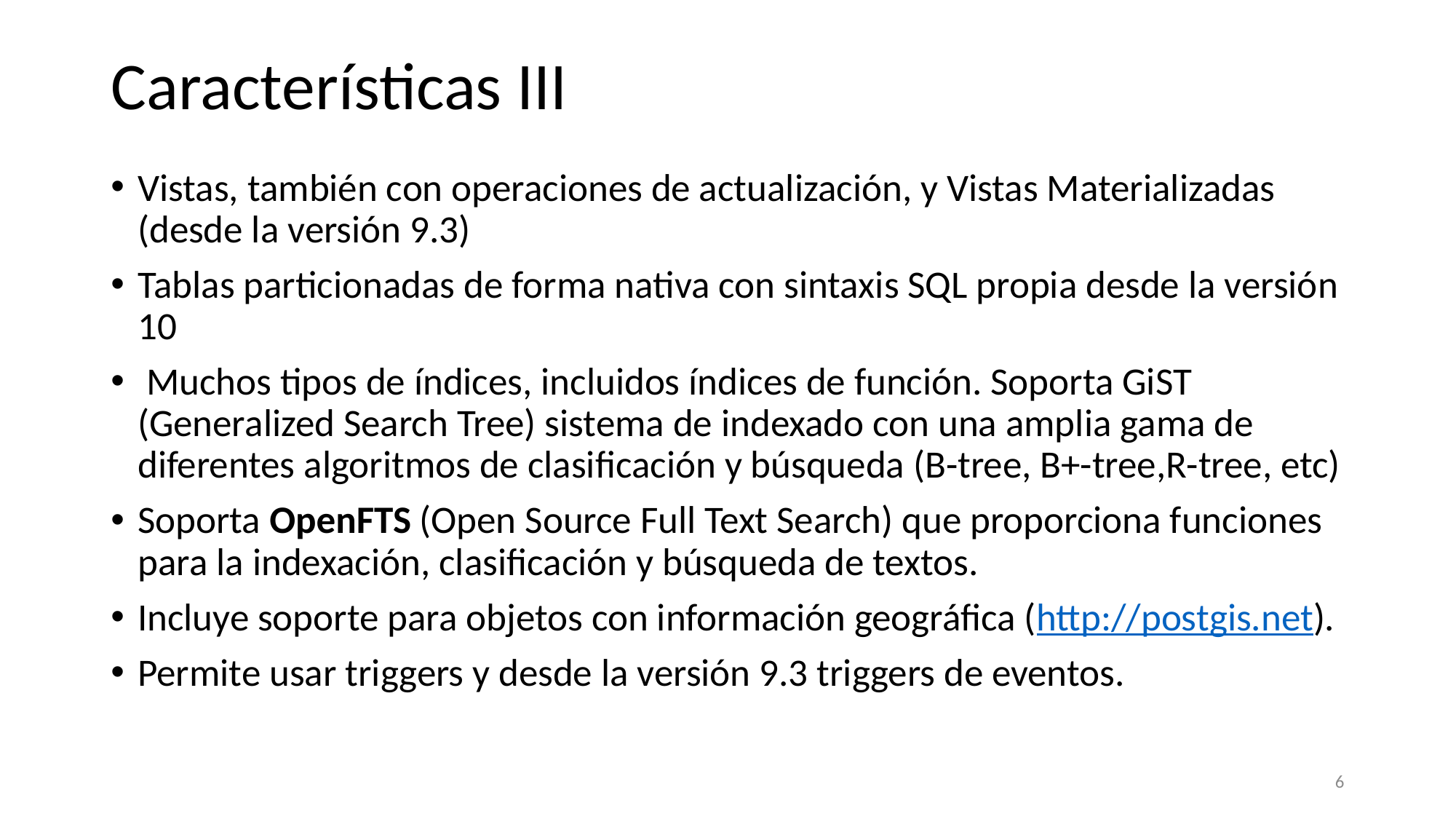

# Características III
Vistas, también con operaciones de actualización, y Vistas Materializadas (desde la versión 9.3)
Tablas particionadas de forma nativa con sintaxis SQL propia desde la versión 10
 Muchos tipos de índices, incluidos índices de función. Soporta GiST (Generalized Search Tree) sistema de indexado con una amplia gama de diferentes algoritmos de clasificación y búsqueda (B-tree, B+-tree,R-tree, etc)
Soporta OpenFTS (Open Source Full Text Search) que proporciona funciones para la indexación, clasificación y búsqueda de textos.
Incluye soporte para objetos con información geográfica (http://postgis.net).
Permite usar triggers y desde la versión 9.3 triggers de eventos.

6